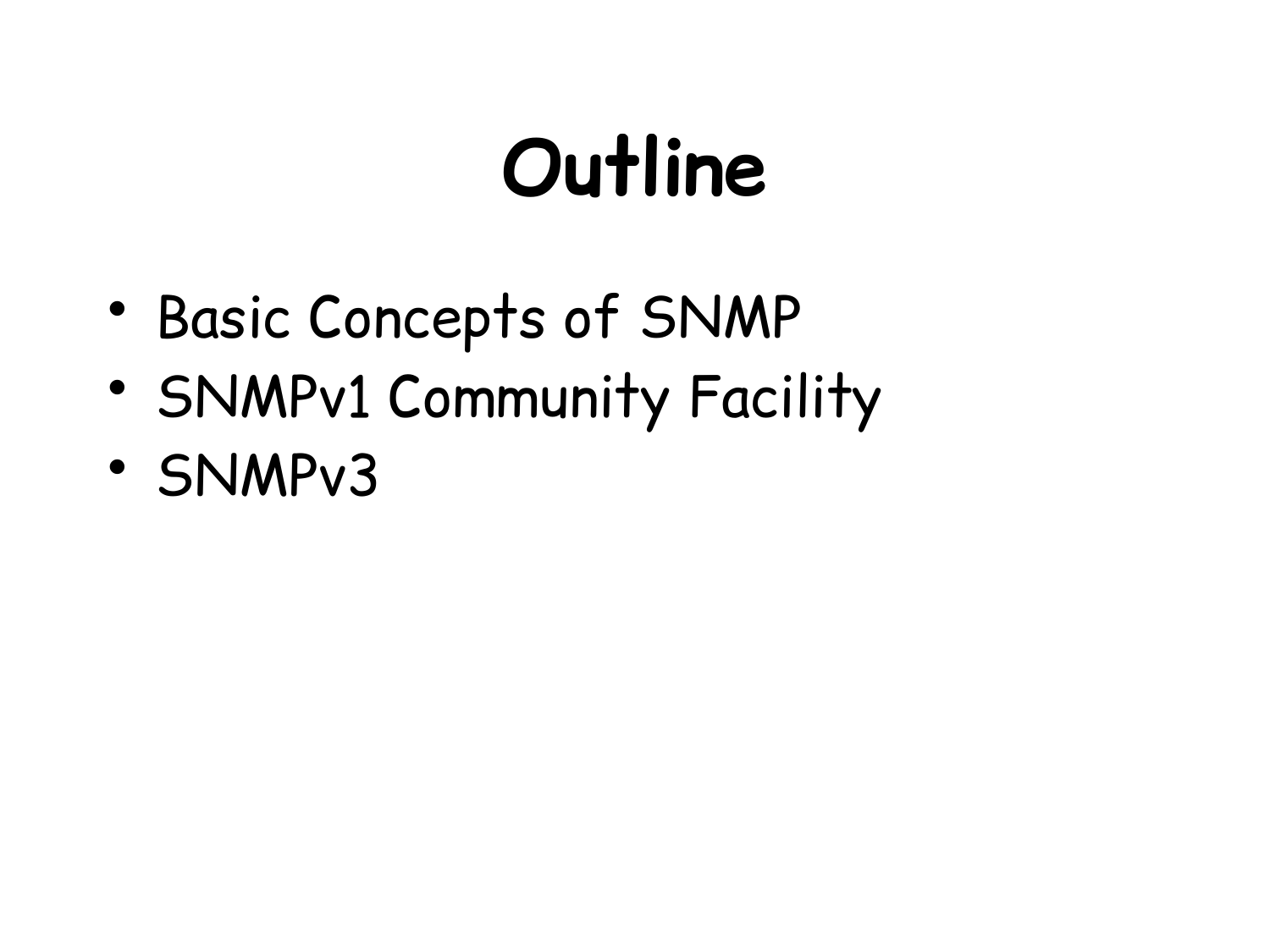

# Outline
Basic Concepts of SNMP
SNMPv1 Community Facility
SNMPv3

2